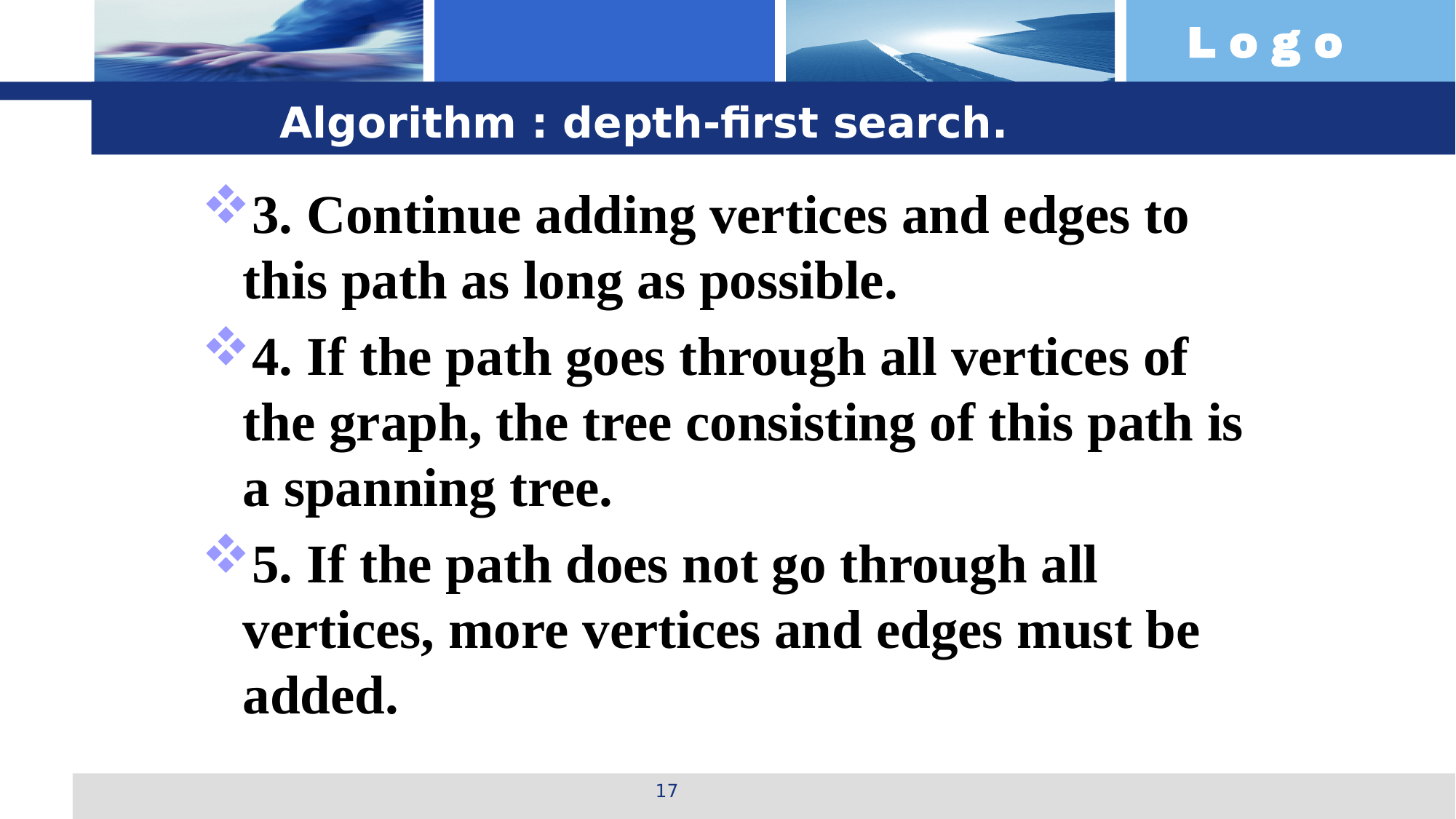

Algorithm : depth-first search.
3. Continue adding vertices and edges to this path as long as possible.
4. If the path goes through all vertices of the graph, the tree consisting of this path is a spanning tree.
5. If the path does not go through all vertices, more vertices and edges must be added.
17